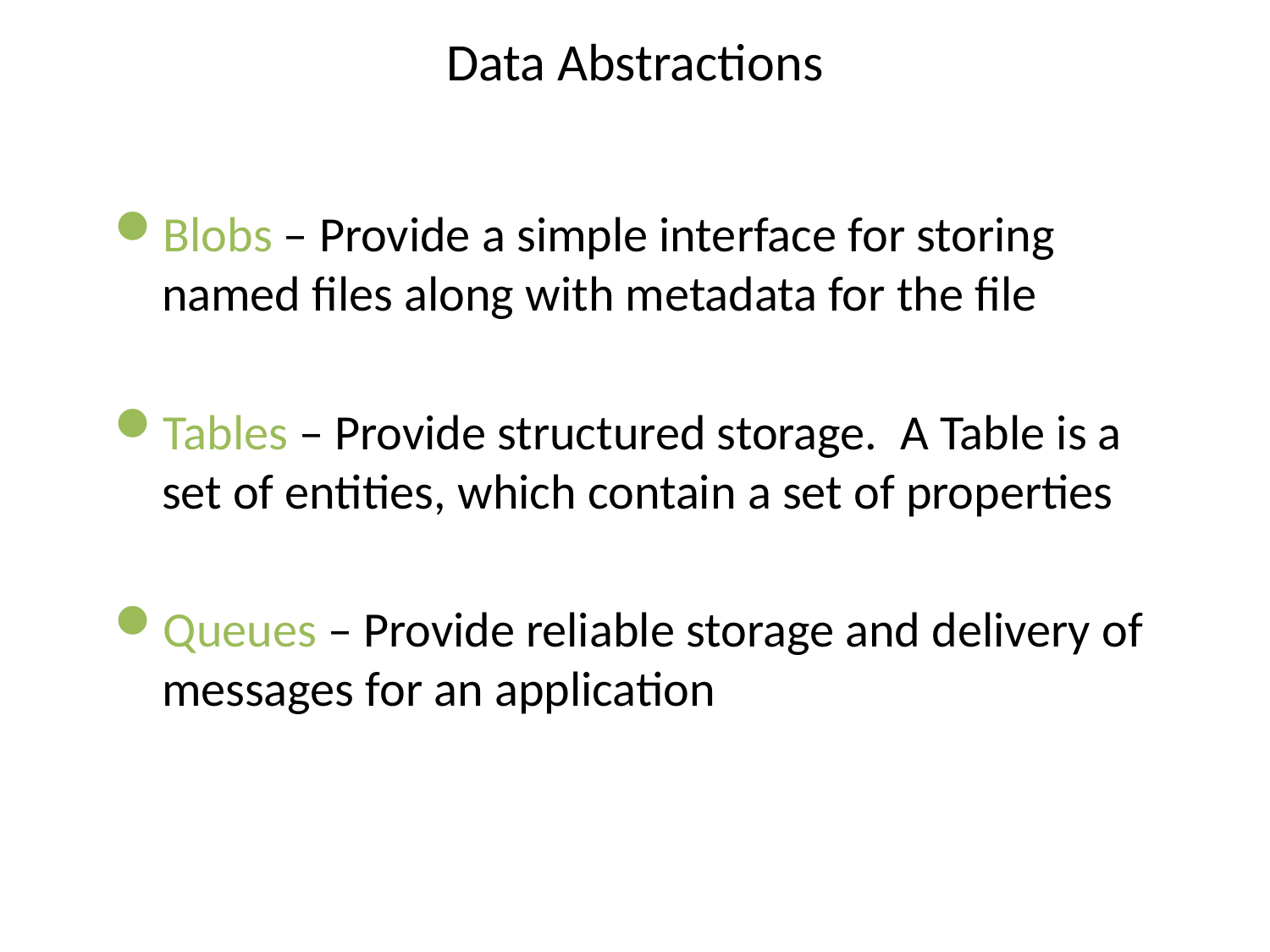

# Data Abstractions
Blobs – Provide a simple interface for storing named files along with metadata for the file

Tables – Provide structured storage.  A Table is a set of entities, which contain a set of properties

Queues – Provide reliable storage and delivery of messages for an application